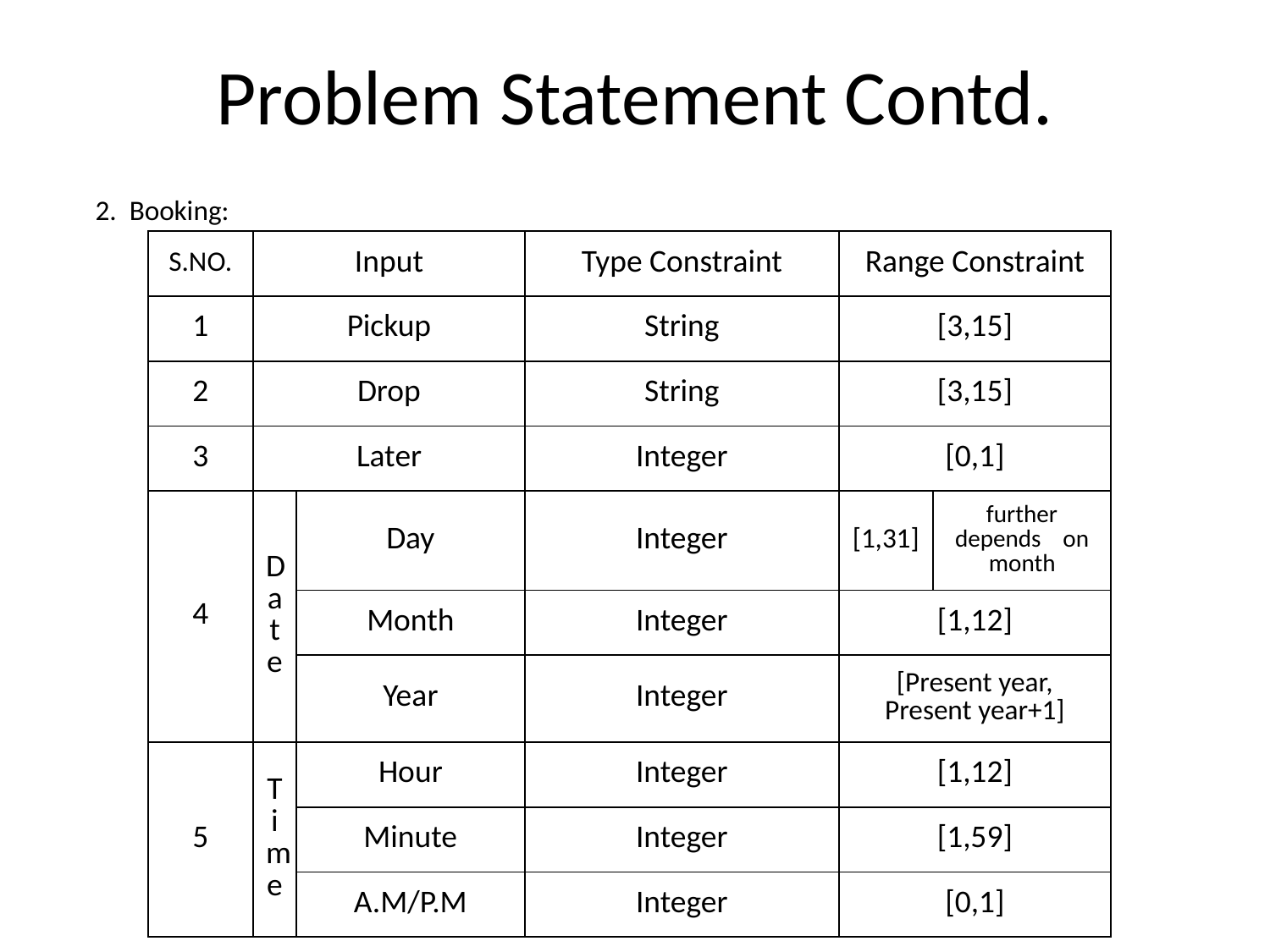

# Problem Statement Contd.
2.  Booking:
| S.NO. | Input |  | Type Constraint | Range Constraint |  |
| --- | --- | --- | --- | --- | --- |
| 1 | Pickup |  | String | [3,15] |  |
| 2 | Drop |  | String | [3,15] |  |
| 3 | Later |  | Integer | [0,1] |  |
| 4 | Date | Day | Integer | [1,31] | further depends on month |
|  |  | Month | Integer | [1,12] |  |
|  |  | Year | Integer | [Present year, Present year+1] |  |
| 5 | Time | Hour | Integer | [1,12] |  |
|  |  | Minute | Integer | [1,59] |  |
|  |  | A.M/P.M | Integer | [0,1] |  |